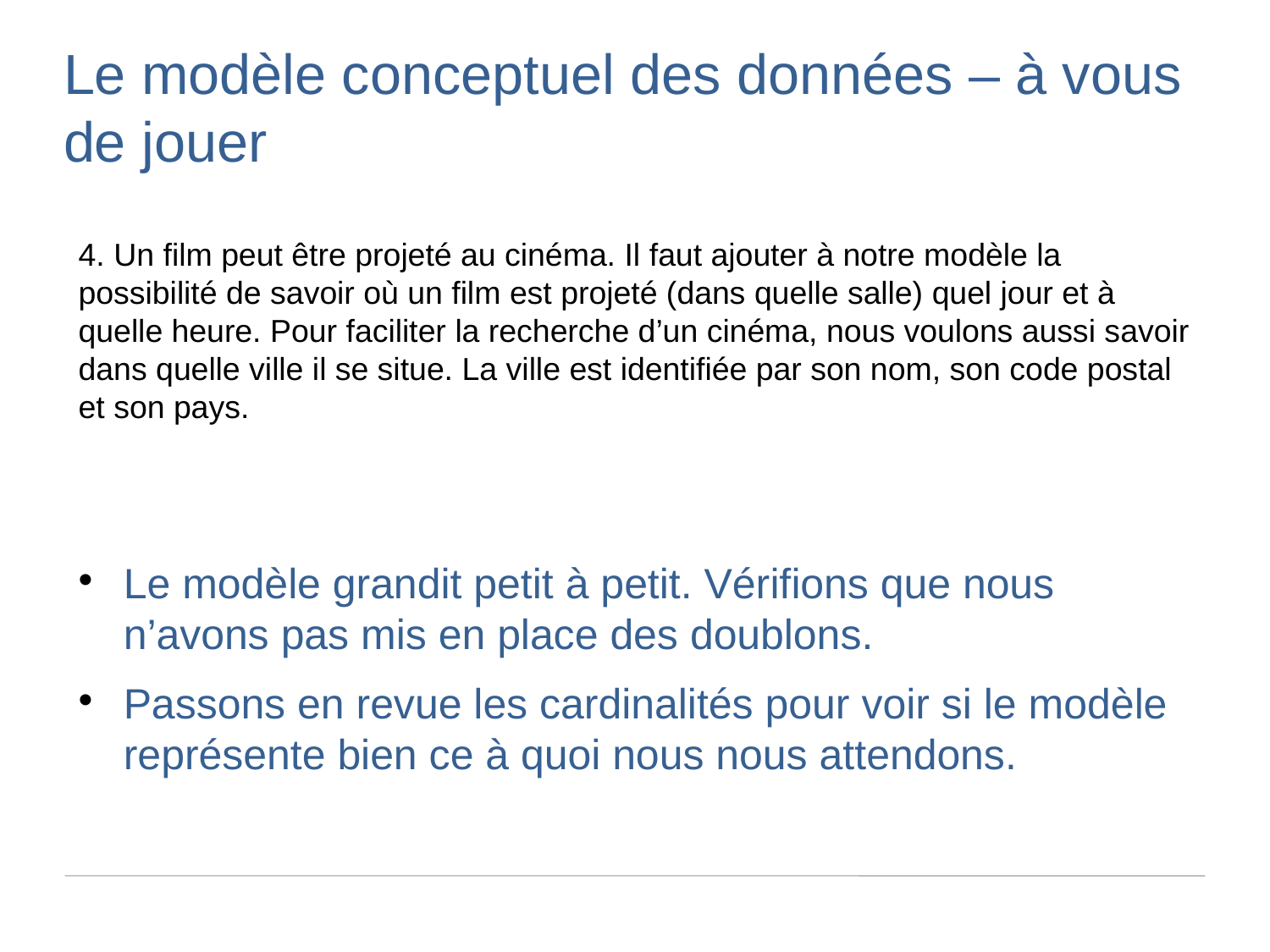

Le modèle conceptuel des données – à vous de jouer
4. Un film peut être projeté au cinéma. Il faut ajouter à notre modèle la possibilité de savoir où un film est projeté (dans quelle salle) quel jour et à quelle heure. Pour faciliter la recherche d’un cinéma, nous voulons aussi savoir dans quelle ville il se situe. La ville est identifiée par son nom, son code postal et son pays.

Le modèle grandit petit à petit. Vérifions que nous n’avons pas mis en place des doublons.
Passons en revue les cardinalités pour voir si le modèle représente bien ce à quoi nous nous attendons.